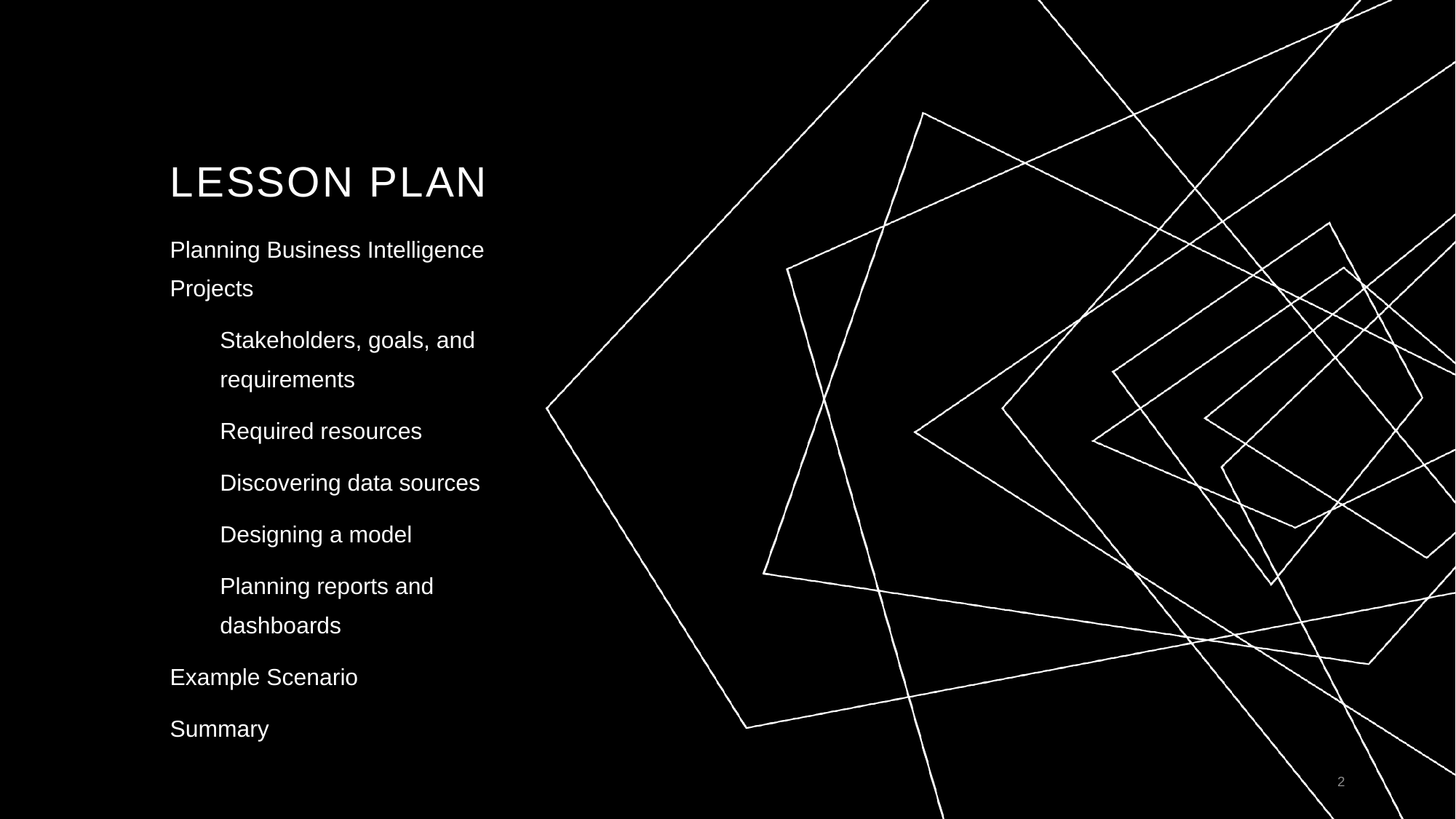

# Lesson Plan
Planning Business Intelligence Projects
Stakeholders, goals, and requirements
Required resources
Discovering data sources
Designing a model
Planning reports and dashboards
Example Scenario
Summary
2